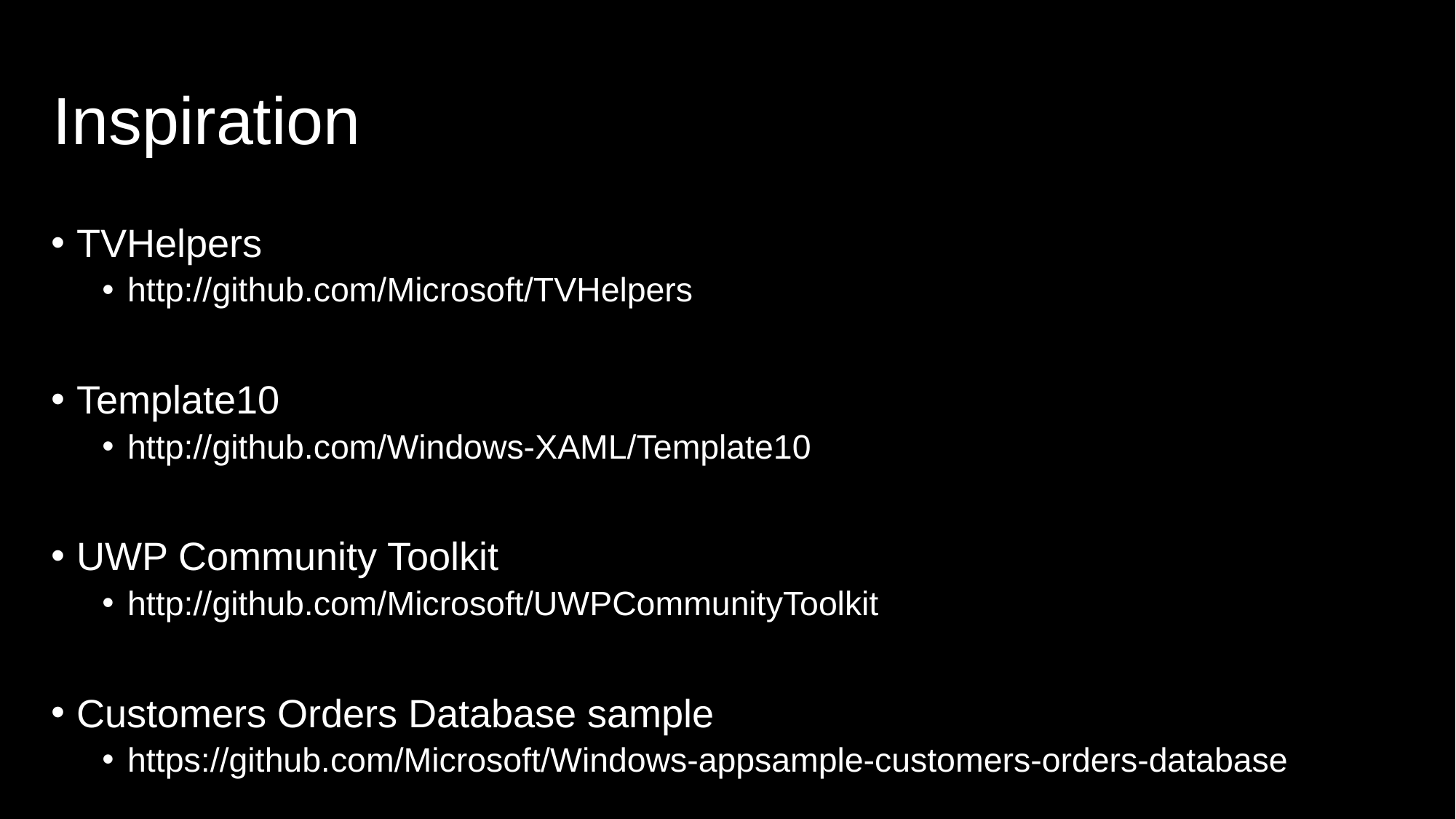

# Inspiration
TVHelpers
http://github.com/Microsoft/TVHelpers

Template10
http://github.com/Windows-XAML/Template10

UWP Community Toolkit
http://github.com/Microsoft/UWPCommunityToolkit

Customers Orders Database sample
https://github.com/Microsoft/Windows-appsample-customers-orders-database